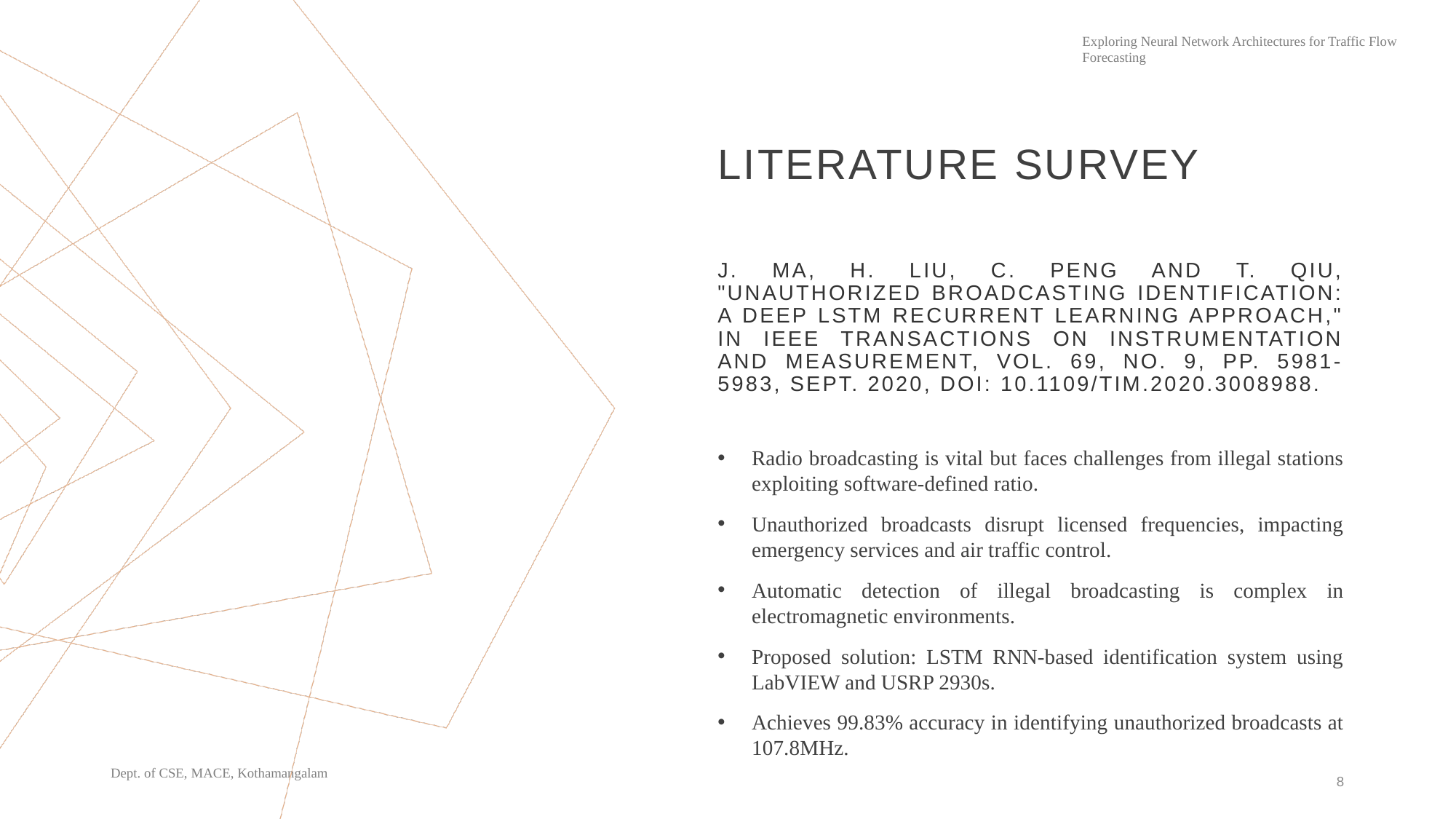

# Literature survey
J. Ma, H. Liu, C. Peng and T. Qiu, "Unauthorized Broadcasting Identification: A Deep LSTM Recurrent Learning Approach," in IEEE Transactions on Instrumentation and Measurement, vol. 69, no. 9, pp. 5981-5983, Sept. 2020, doi: 10.1109/TIM.2020.3008988.

Radio broadcasting is vital but faces challenges from illegal stations exploiting software-defined ratio.
Unauthorized broadcasts disrupt licensed frequencies, impacting emergency services and air traffic control.
Automatic detection of illegal broadcasting is complex in electromagnetic environments.
Proposed solution: LSTM RNN-based identification system using LabVIEW and USRP 2930s.
Achieves 99.83% accuracy in identifying unauthorized broadcasts at 107.8MHz.
8